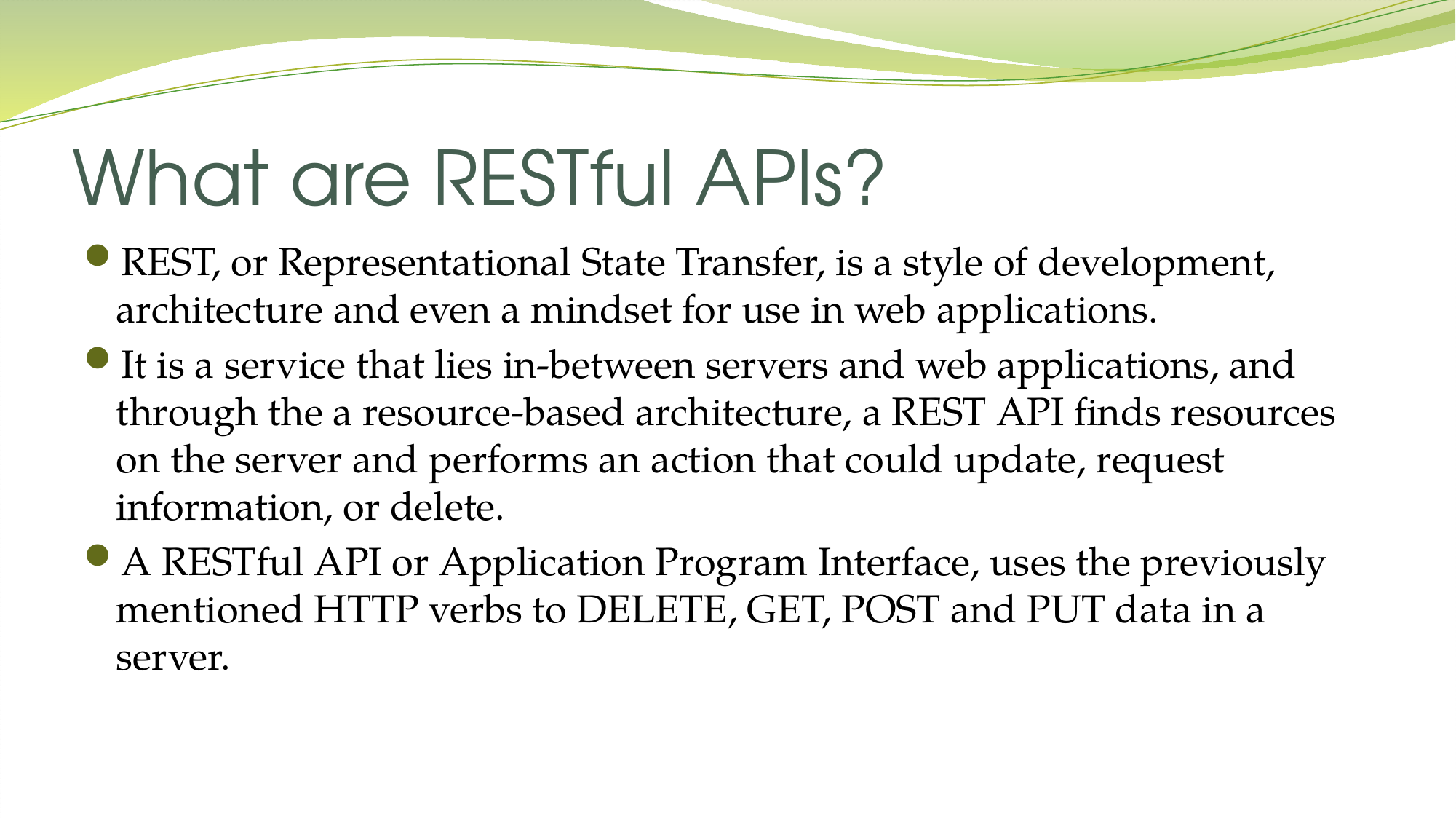

# What are RESTful APIs?
REST, or Representational State Transfer, is a style of development, architecture and even a mindset for use in web applications.
It is a service that lies in-between servers and web applications, and through the a resource-based architecture, a REST API finds resources on the server and performs an action that could update, request information, or delete.
A RESTful API or Application Program Interface, uses the previously mentioned HTTP verbs to DELETE, GET, POST and PUT data in a server.